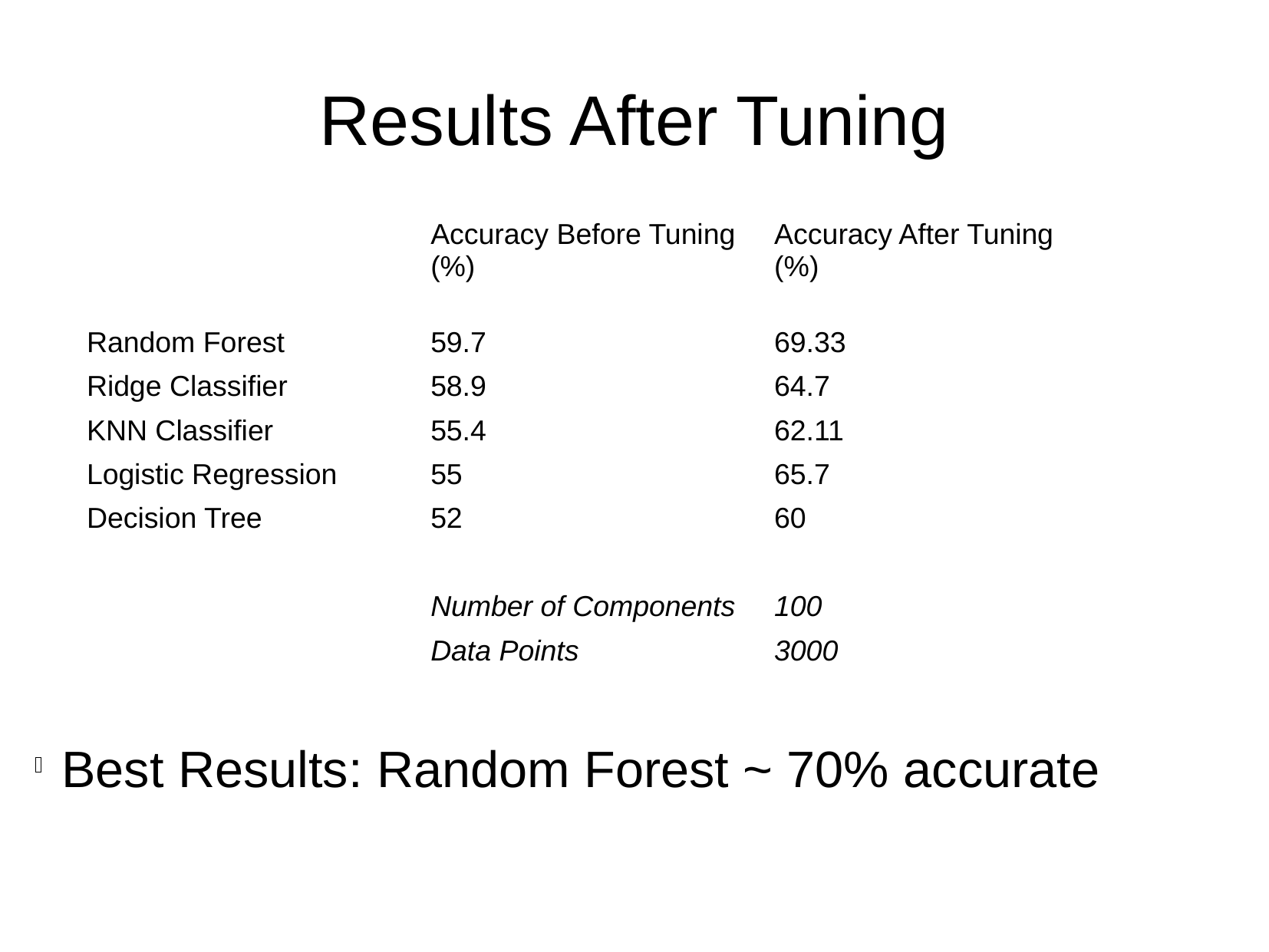

Results After Tuning
|  | Accuracy Before Tuning (%) | Accuracy After Tuning (%) |
| --- | --- | --- |
| Random Forest | 59.7 | 69.33 |
| Ridge Classifier | 58.9 | 64.7 |
| KNN Classifier | 55.4 | 62.11 |
| Logistic Regression | 55 | 65.7 |
| Decision Tree | 52 | 60 |
|  |  |  |
|  | Number of Components | 100 |
|  | Data Points | 3000 |
Best Results: Random Forest ~ 70% accurate